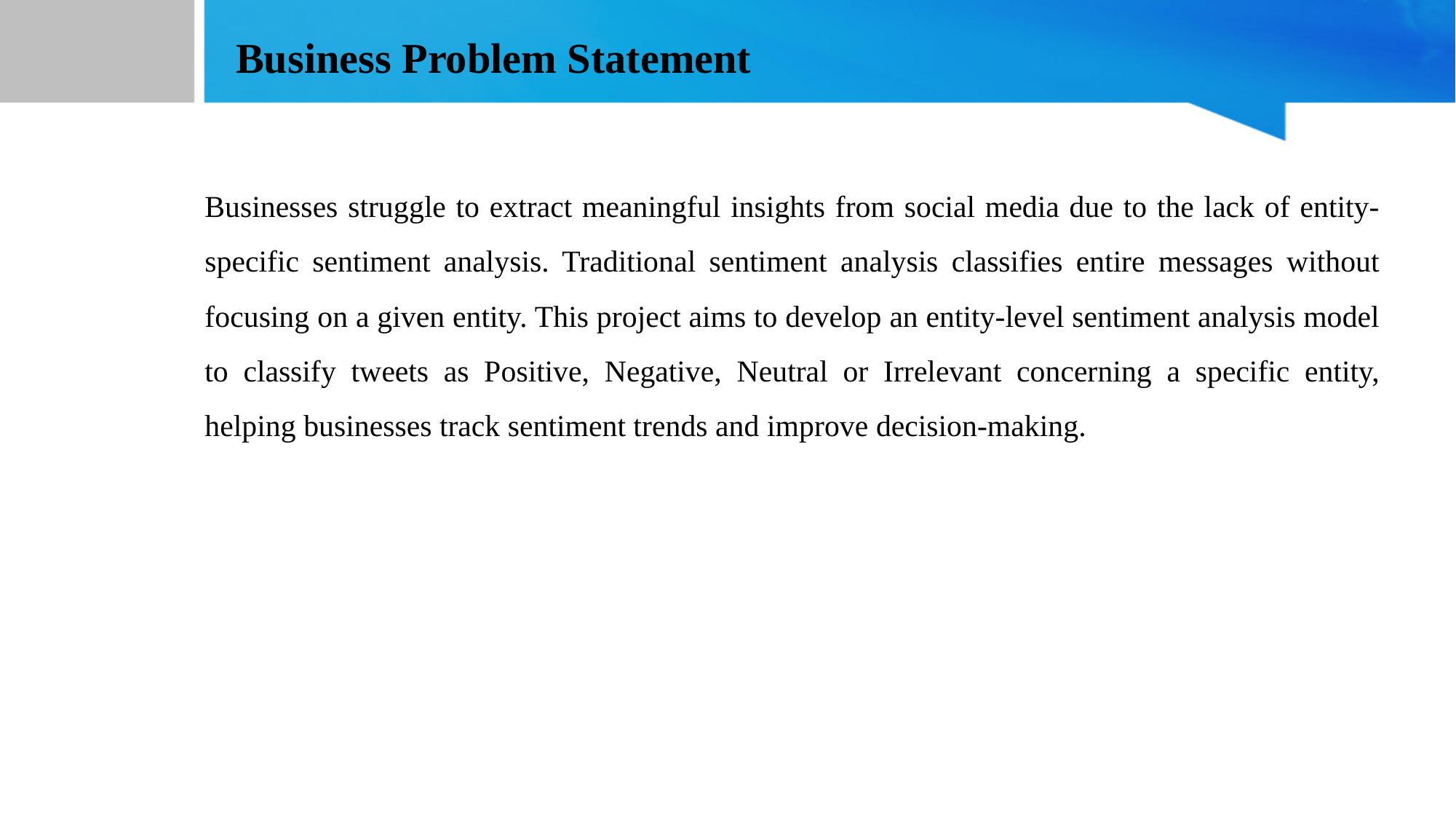

# Business Problem Statement
Businesses struggle to extract meaningful insights from social media due to the lack of entity-specific sentiment analysis. Traditional sentiment analysis classifies entire messages without focusing on a given entity. This project aims to develop an entity-level sentiment analysis model to classify tweets as Positive, Negative, Neutral or Irrelevant concerning a specific entity, helping businesses track sentiment trends and improve decision-making.